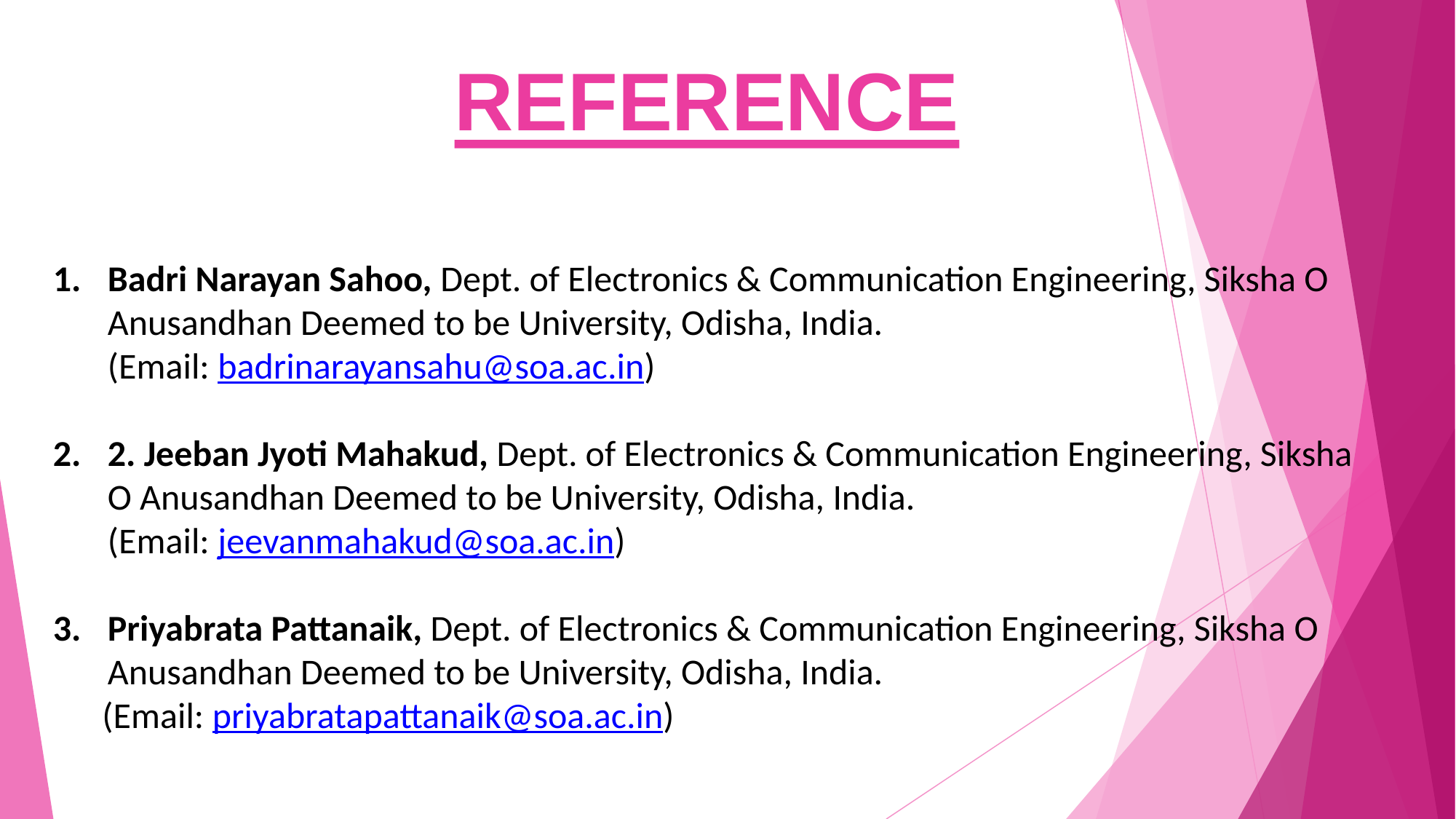

# REFERENCE

Badri Narayan Sahoo, Dept. of Electronics & Communication Engineering, Siksha O Anusandhan Deemed to be University, Odisha, India.                                                (Email: badrinarayansahu@soa.ac.in)

2. Jeeban Jyoti Mahakud, Dept. of Electronics & Communication Engineering, Siksha O Anusandhan Deemed to be University, Odisha, India.                                              (Email: jeevanmahakud@soa.ac.in)

Priyabrata Pattanaik, Dept. of Electronics & Communication Engineering, Siksha O Anusandhan Deemed to be University, Odisha, India.
      (Email: priyabratapattanaik@soa.ac.in)